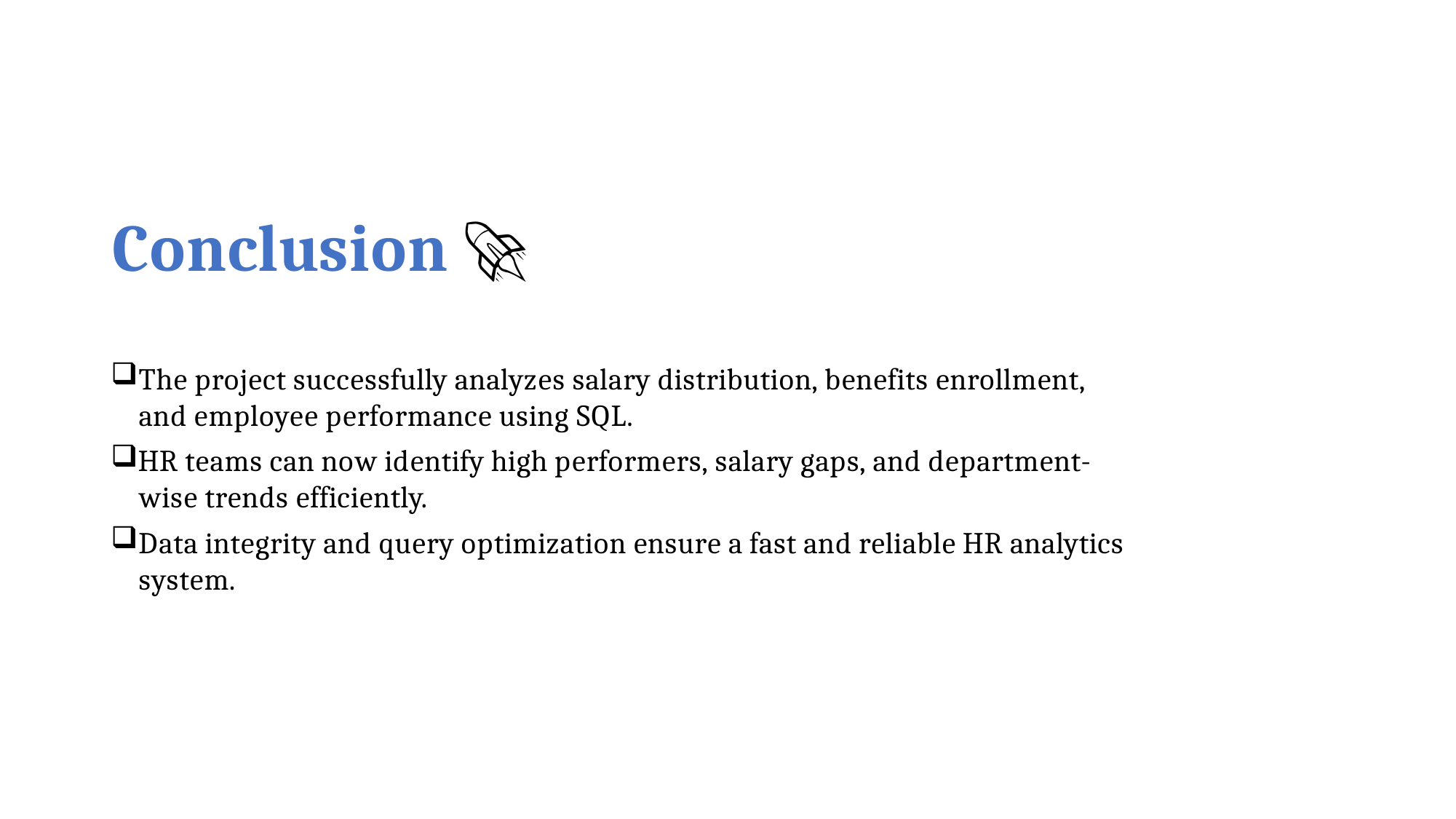

# Conclusion 🚀
The project successfully analyzes salary distribution, benefits enrollment, and employee performance using SQL.

HR teams can now identify high performers, salary gaps, and department-wise trends efficiently.

Data integrity and query optimization ensure a fast and reliable HR analytics system.